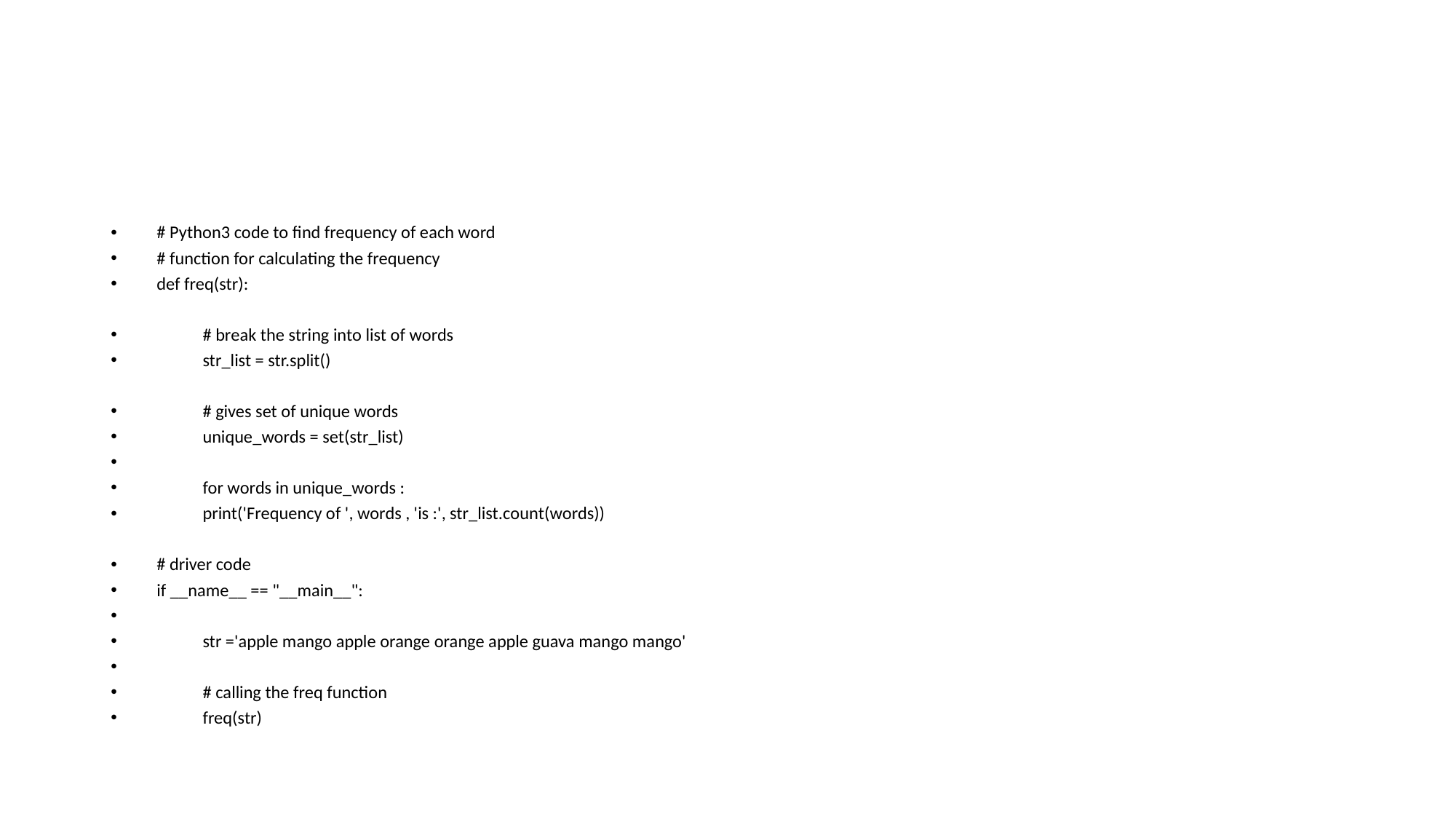

#
# Python3 code to find frequency of each word
# function for calculating the frequency
def freq(str):

	# break the string into list of words
	str_list = str.split()

	# gives set of unique words
	unique_words = set(str_list)

	for words in unique_words :
		print('Frequency of ', words , 'is :', str_list.count(words))

# driver code
if __name__ == "__main__":

	str ='apple mango apple orange orange apple guava mango mango'

	# calling the freq function
	freq(str)